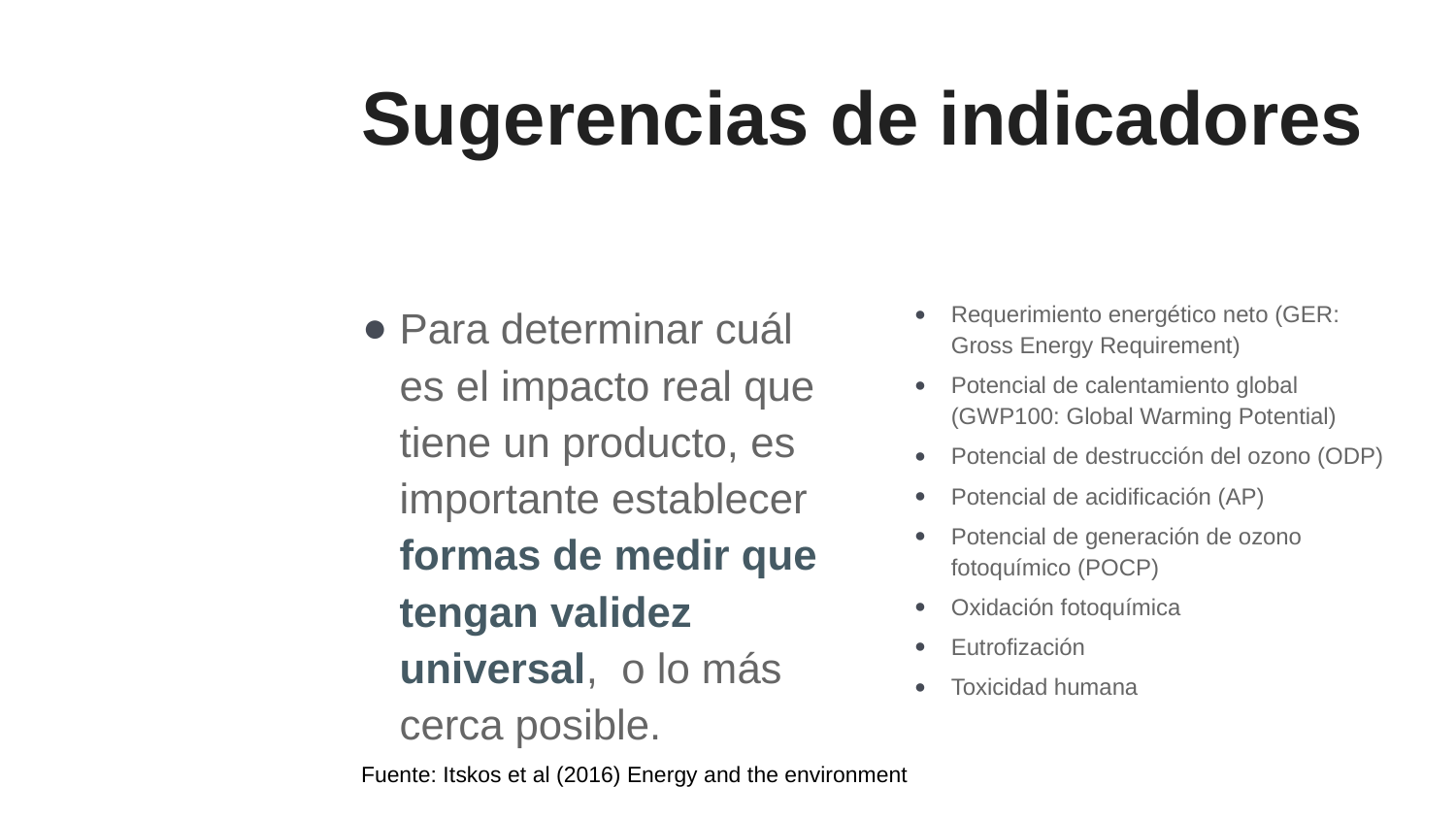

# Sugerencias de indicadores
Para determinar cuál es el impacto real que tiene un producto, es importante establecer formas de medir que tengan validez universal,  o lo más cerca posible.
Requerimiento energético neto (GER: Gross Energy Requirement)
Potencial de calentamiento global (GWP100: Global Warming Potential)
Potencial de destrucción del ozono (ODP)
Potencial de acidificación (AP)
Potencial de generación de ozono fotoquímico (POCP)
Oxidación fotoquímica
Eutrofización
Toxicidad humana
Fuente: Itskos et al (2016) Energy and the environment